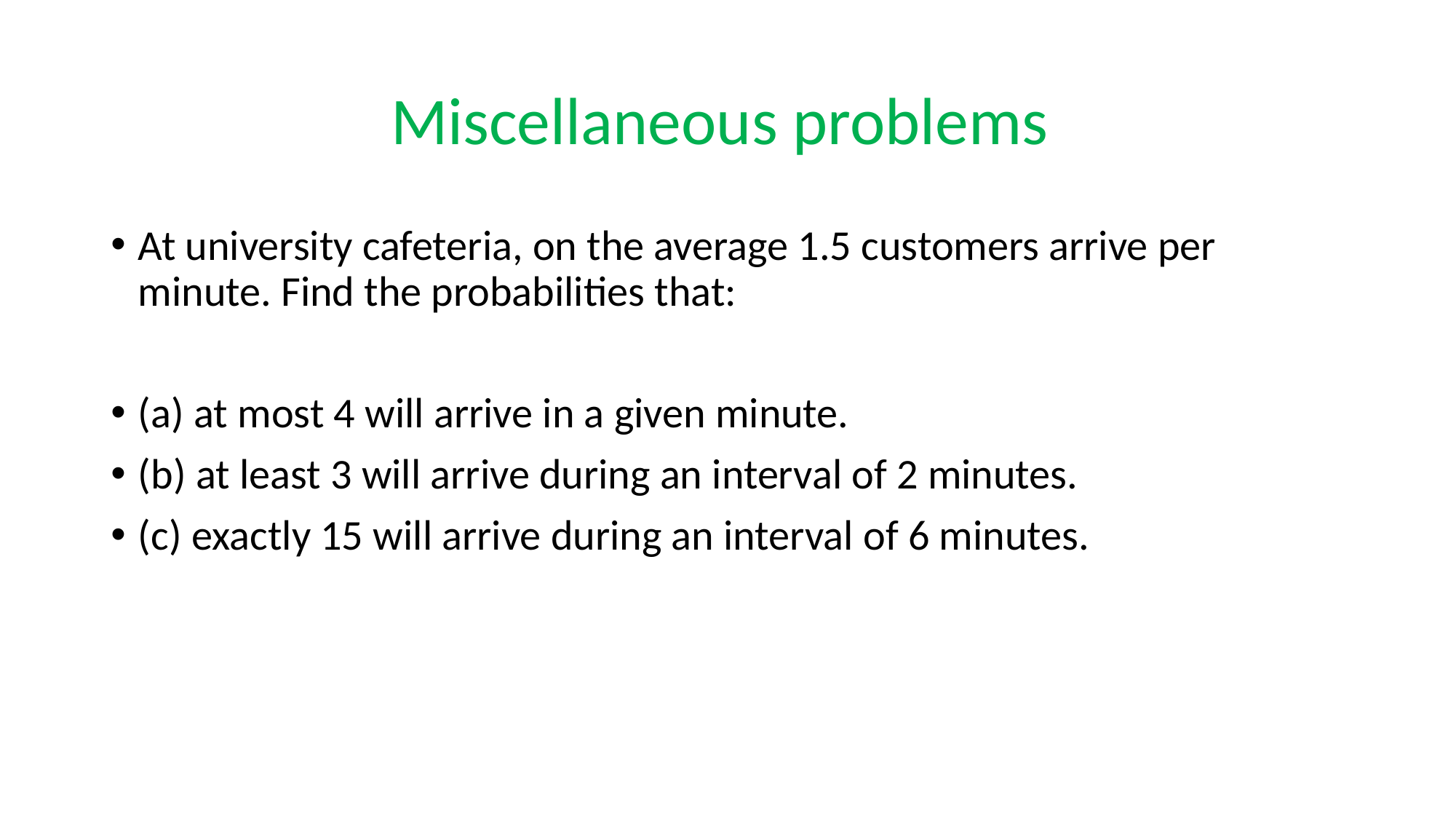

# Miscellaneous problems
At university cafeteria, on the average 1.5 customers arrive per minute. Find the probabilities that:

(a) at most 4 will arrive in a given minute.
(b) at least 3 will arrive during an interval of 2 minutes.
(c) exactly 15 will arrive during an interval of 6 minutes.